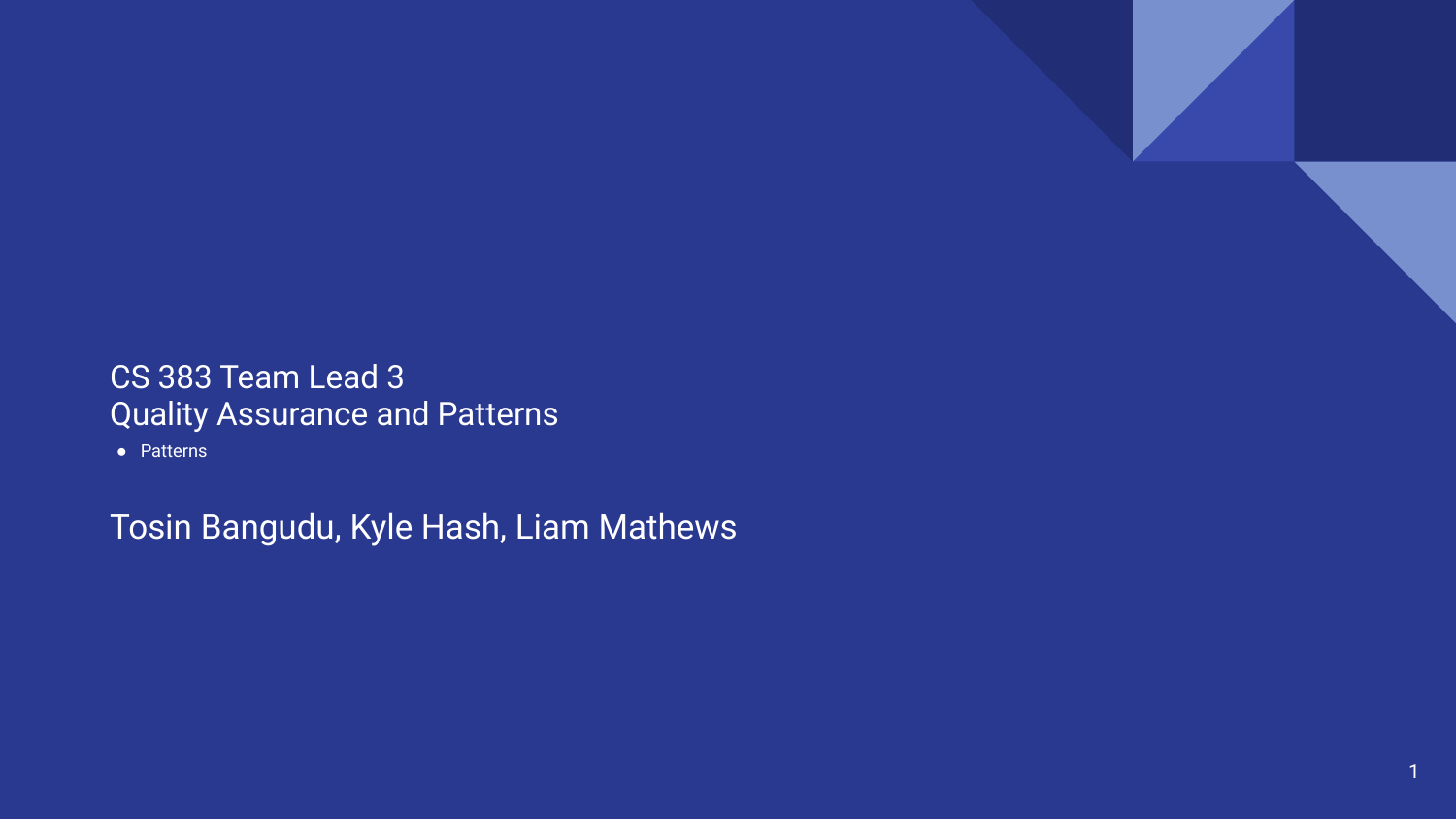

# CS 383 Team Lead 3
Quality Assurance and Patterns
Patterns
Tosin Bangudu, Kyle Hash, Liam Mathews
1